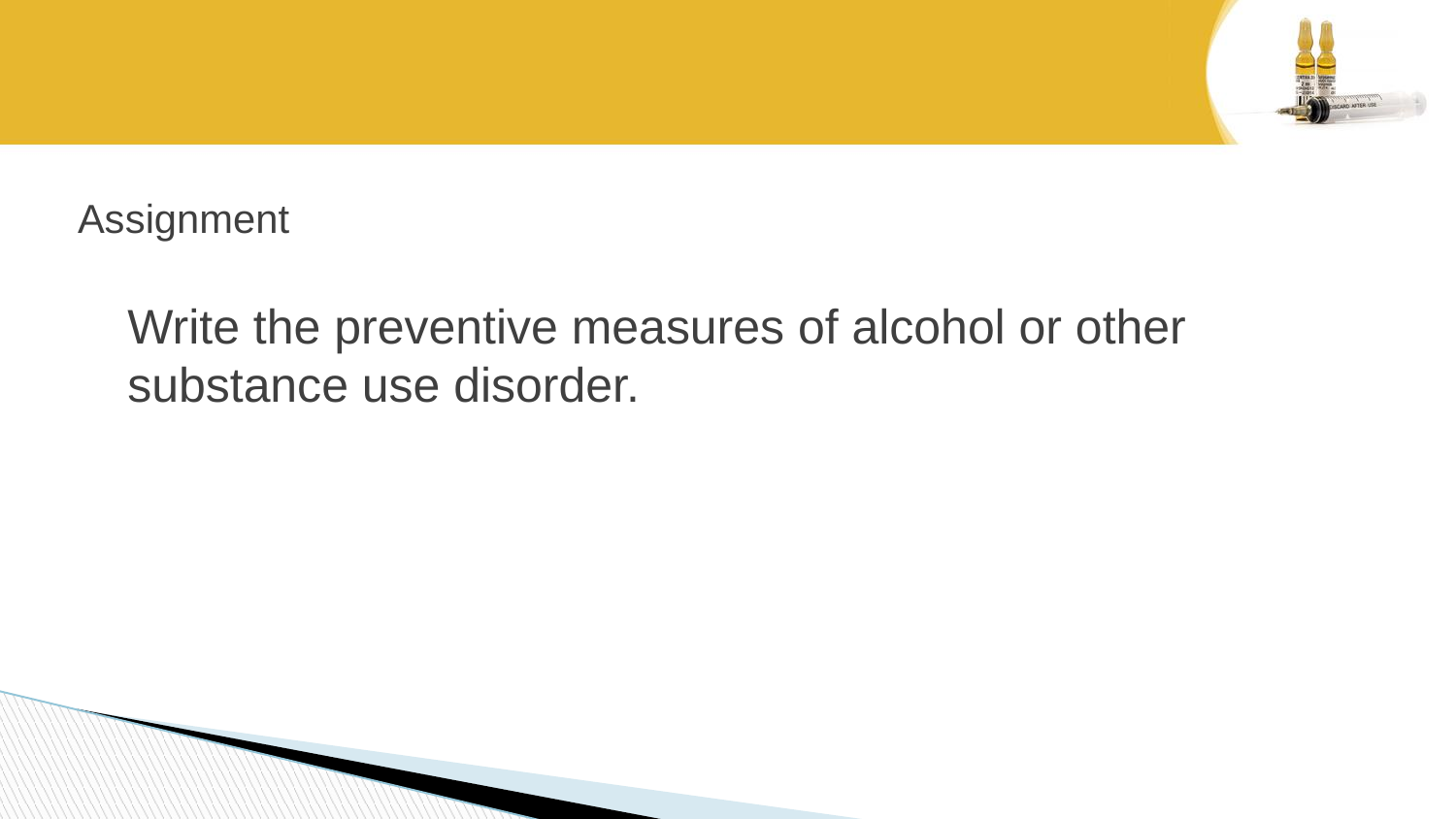

#
Assignment
Write the preventive measures of alcohol or other substance use disorder.